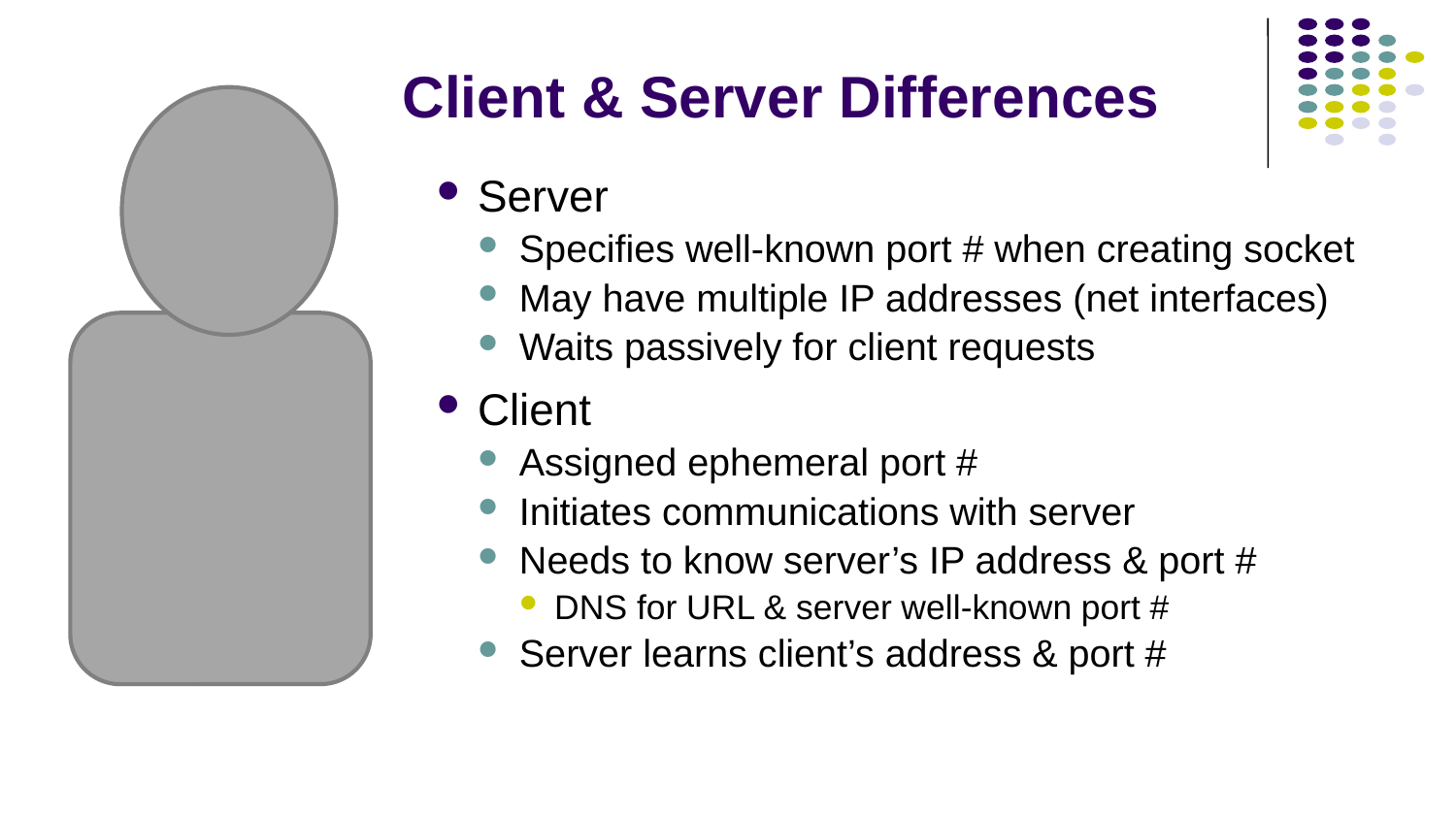

# Client & Server Differences

Server
Specifies well-known port # when creating socket
May have multiple IP addresses (net interfaces)
Waits passively for client requests
Client
Assigned ephemeral port #
Initiates communications with server
Needs to know server’s IP address & port #
DNS for URL & server well-known port #
Server learns client’s address & port #